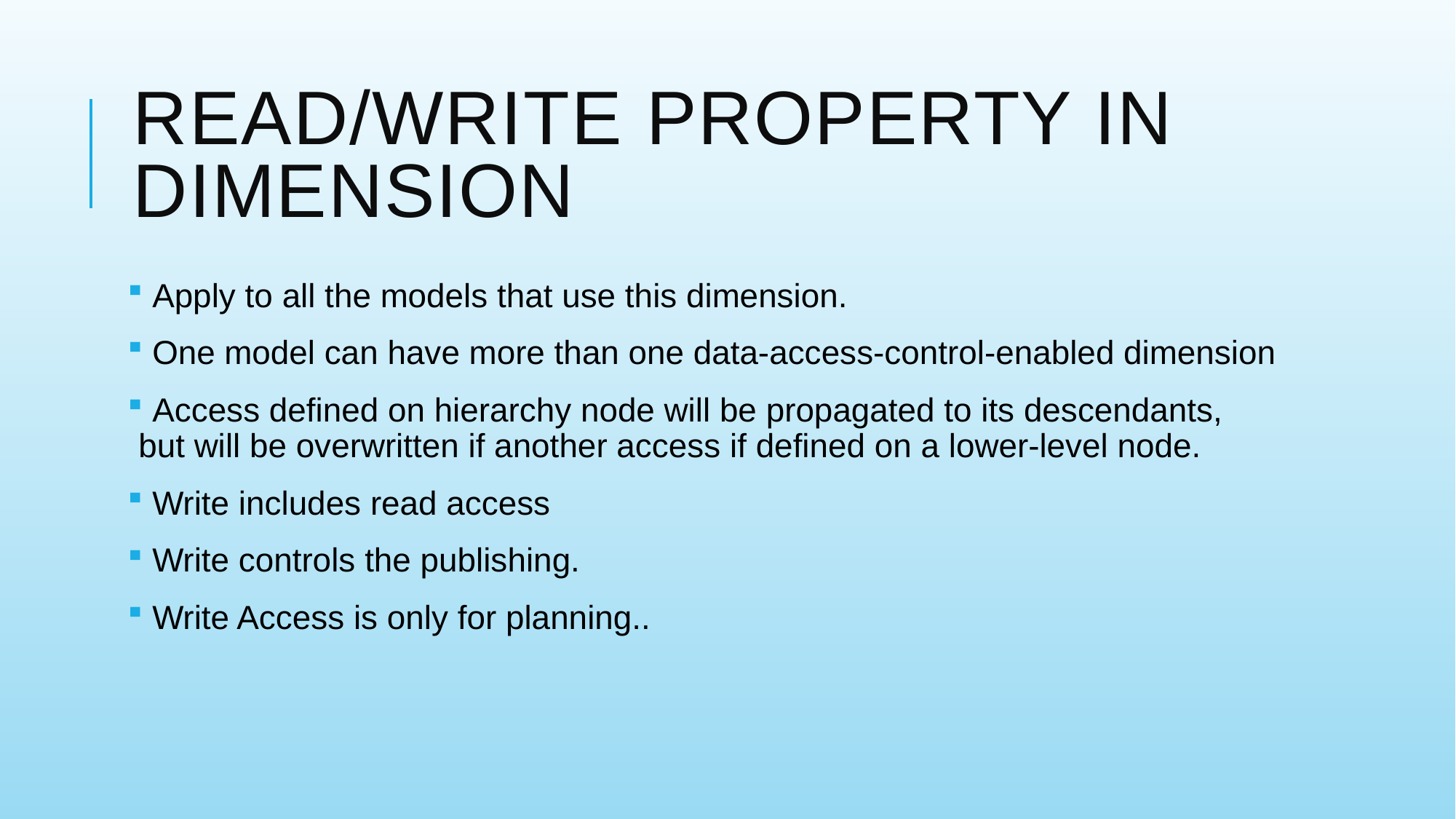

# Read/Write property in Dimension
 Apply to all the models that use this dimension.
 One model can have more than one data-access-control-enabled dimension
 Access defined on hierarchy node will be propagated to its descendants, but will be overwritten if another access if defined on a lower-level node.
 Write includes read access
 Write controls the publishing.
 Write Access is only for planning..